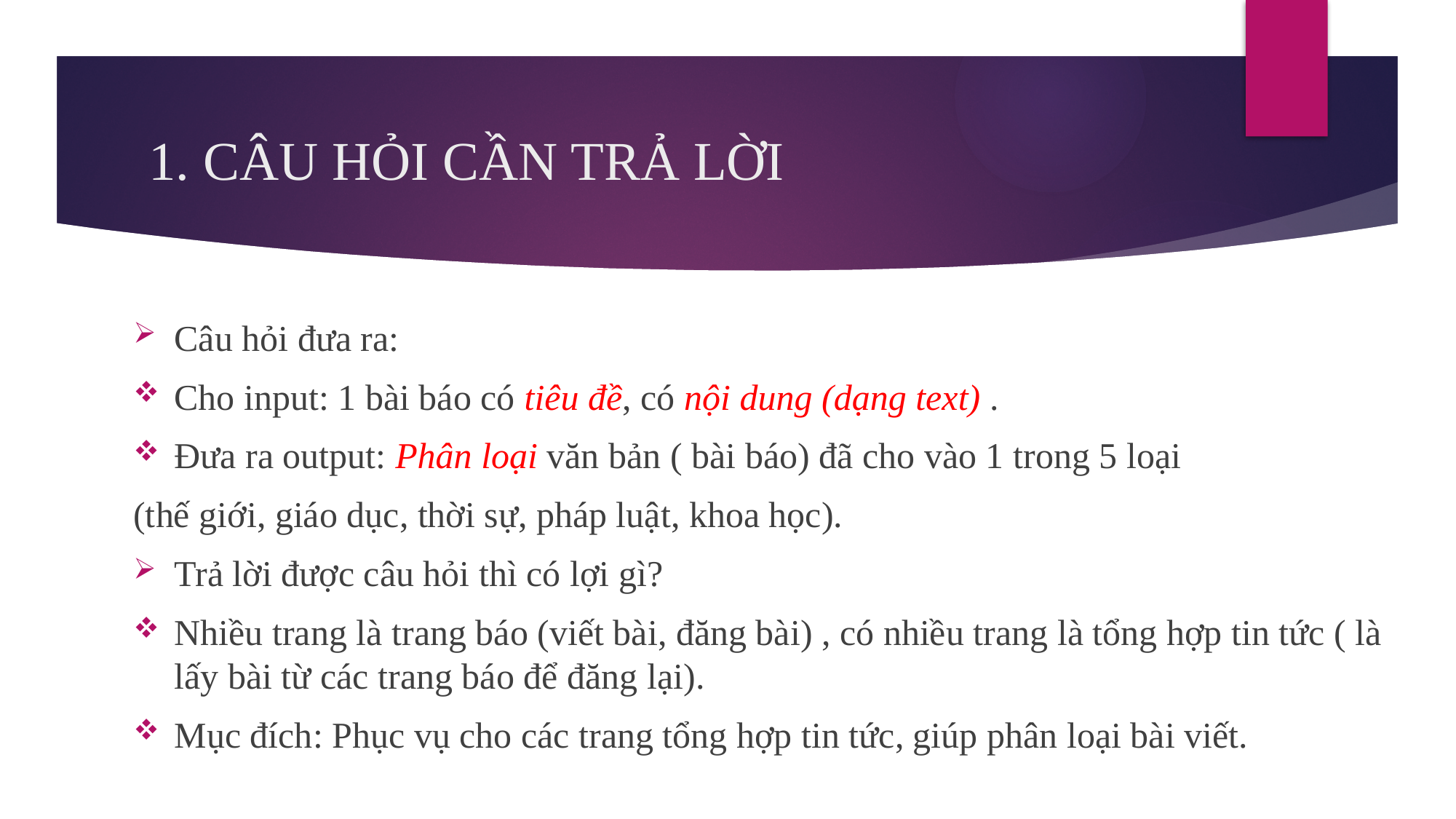

# 1. CÂU HỎI CẦN TRẢ LỜI
Câu hỏi đưa ra:
Cho input: 1 bài báo có tiêu đề, có nội dung (dạng text) .
Đưa ra output: Phân loại văn bản ( bài báo) đã cho vào 1 trong 5 loại
(thế giới, giáo dục, thời sự, pháp luật, khoa học).
Trả lời được câu hỏi thì có lợi gì?
Nhiều trang là trang báo (viết bài, đăng bài) , có nhiều trang là tổng hợp tin tức ( là lấy bài từ các trang báo để đăng lại).
Mục đích: Phục vụ cho các trang tổng hợp tin tức, giúp phân loại bài viết.